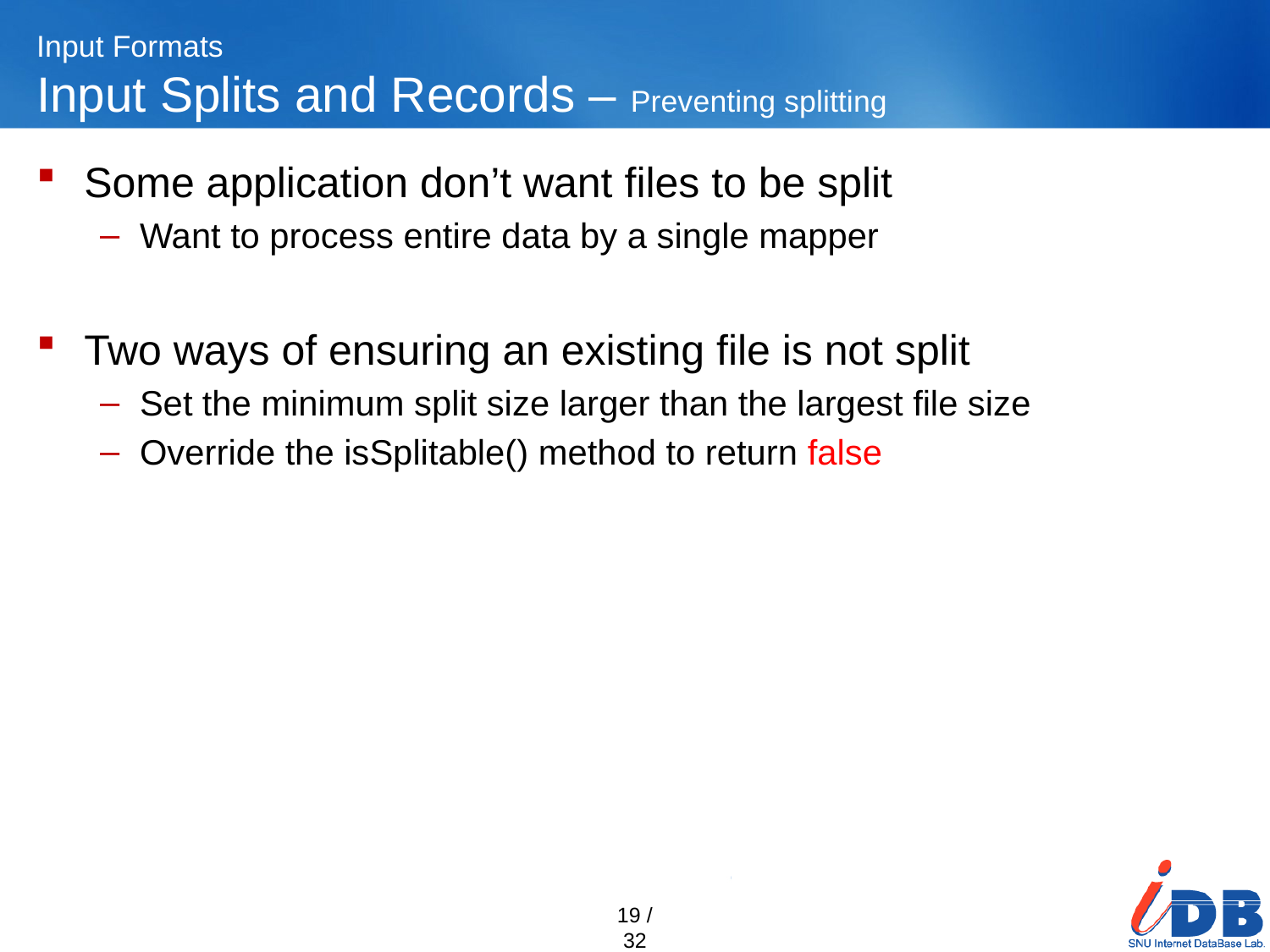

# Input Formats Input Splits and Records – Preventing splitting
Some application don’t want files to be split
Want to process entire data by a single mapper

Two ways of ensuring an existing file is not split
Set the minimum split size larger than the largest file size
Override the isSplitable() method to return false

19 / 32